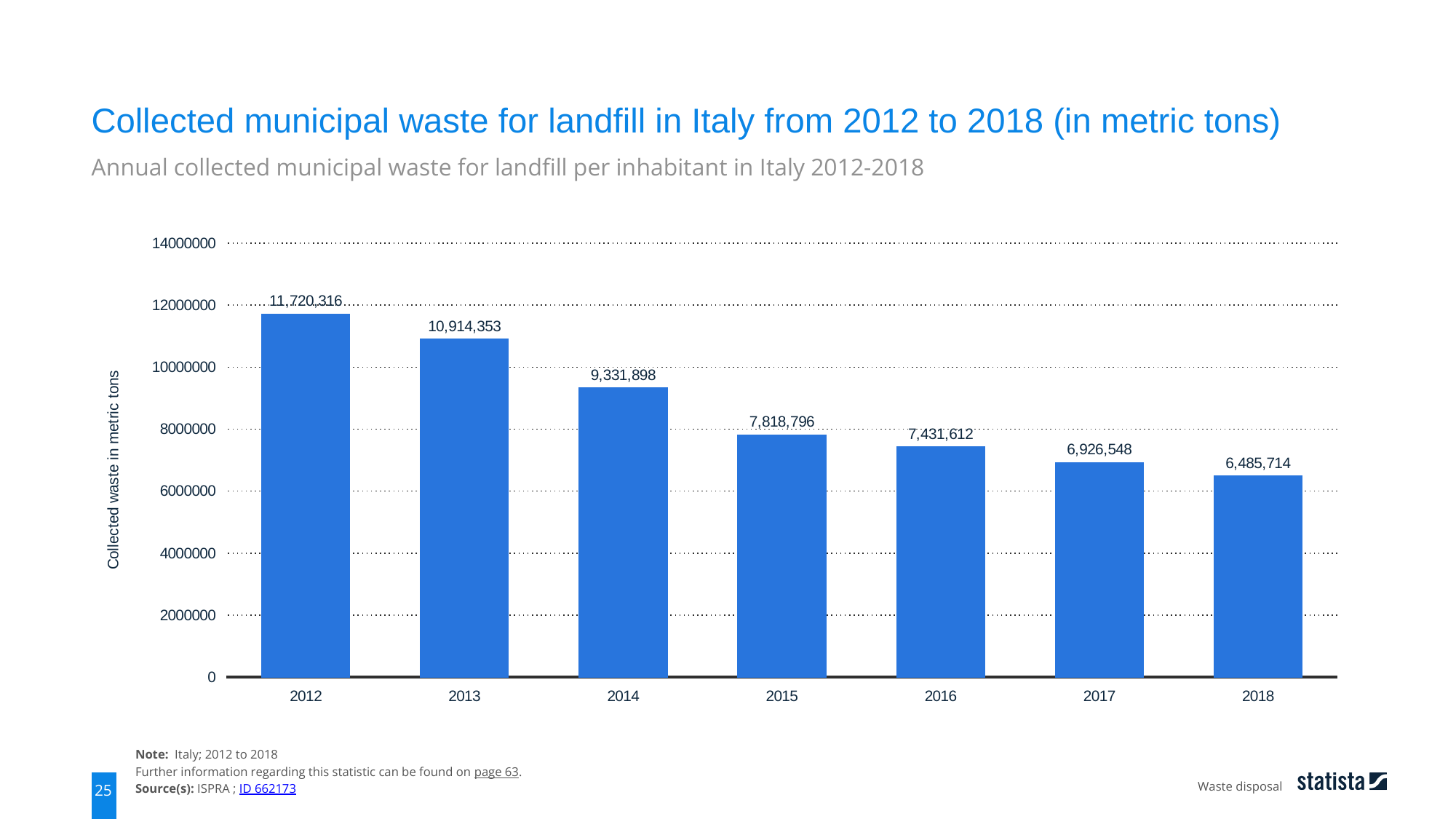

Collected municipal waste for landfill in Italy from 2012 to 2018 (in metric tons)
Annual collected municipal waste for landfill per inhabitant in Italy 2012-2018

### Chart

| Category | data |
|---|---|
| 2012 | 11720316.0 |
| 2013 | 10914353.0 |
| 2014 | 9331898.0 |
| 2015 | 7818796.0 |
| 2016 | 7431612.0 |
| 2017 | 6926548.0 |
| 2018 | 6485714.0 |
Note:  Italy; 2012 to 2018
Further information regarding this statistic can be found on page 63.
Source(s): ISPRA ; ID 662173
Waste disposal

25